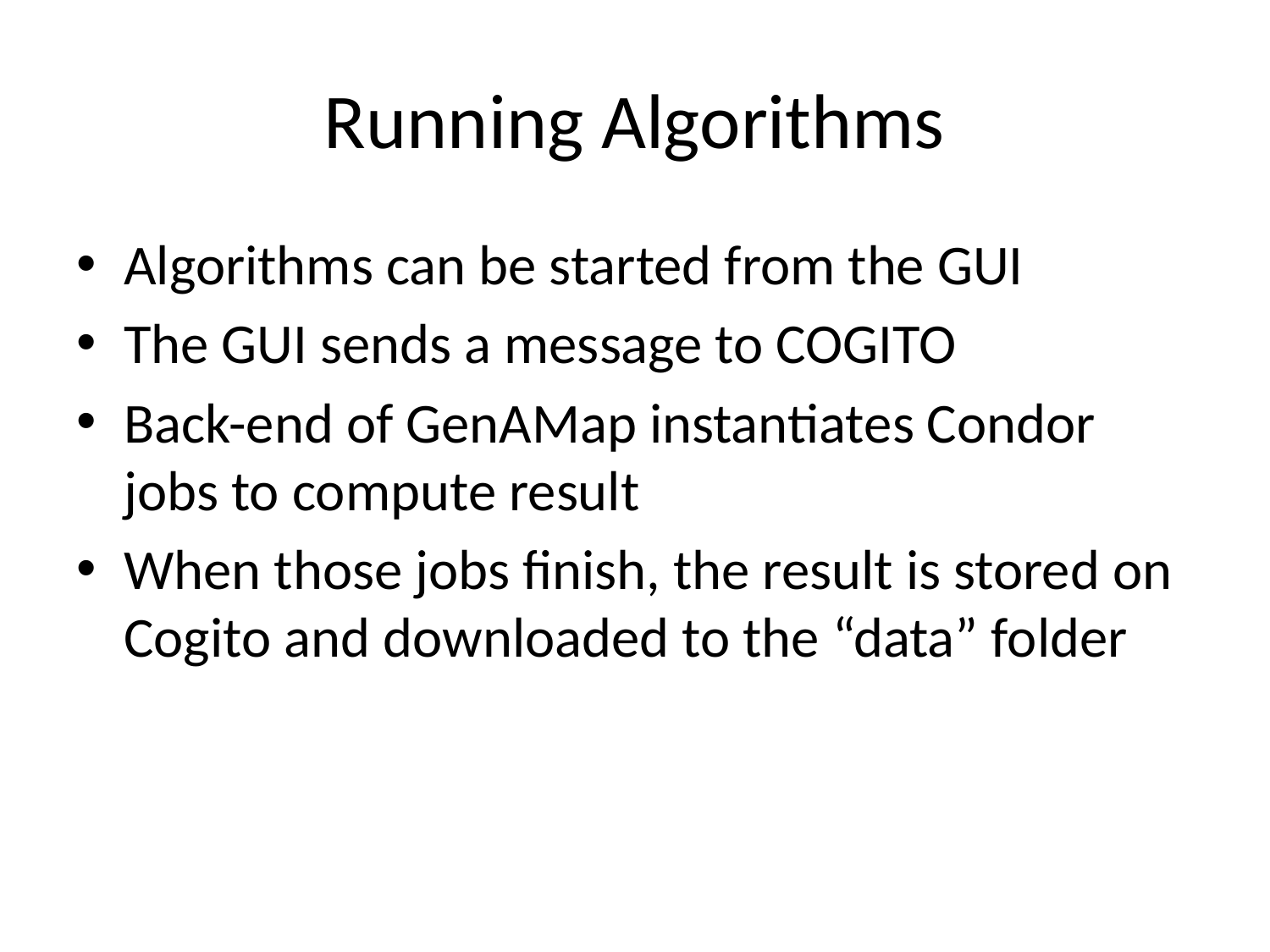

# Running Algorithms
Algorithms can be started from the GUI
The GUI sends a message to COGITO
Back-end of GenAMap instantiates Condor jobs to compute result
When those jobs finish, the result is stored on Cogito and downloaded to the “data” folder